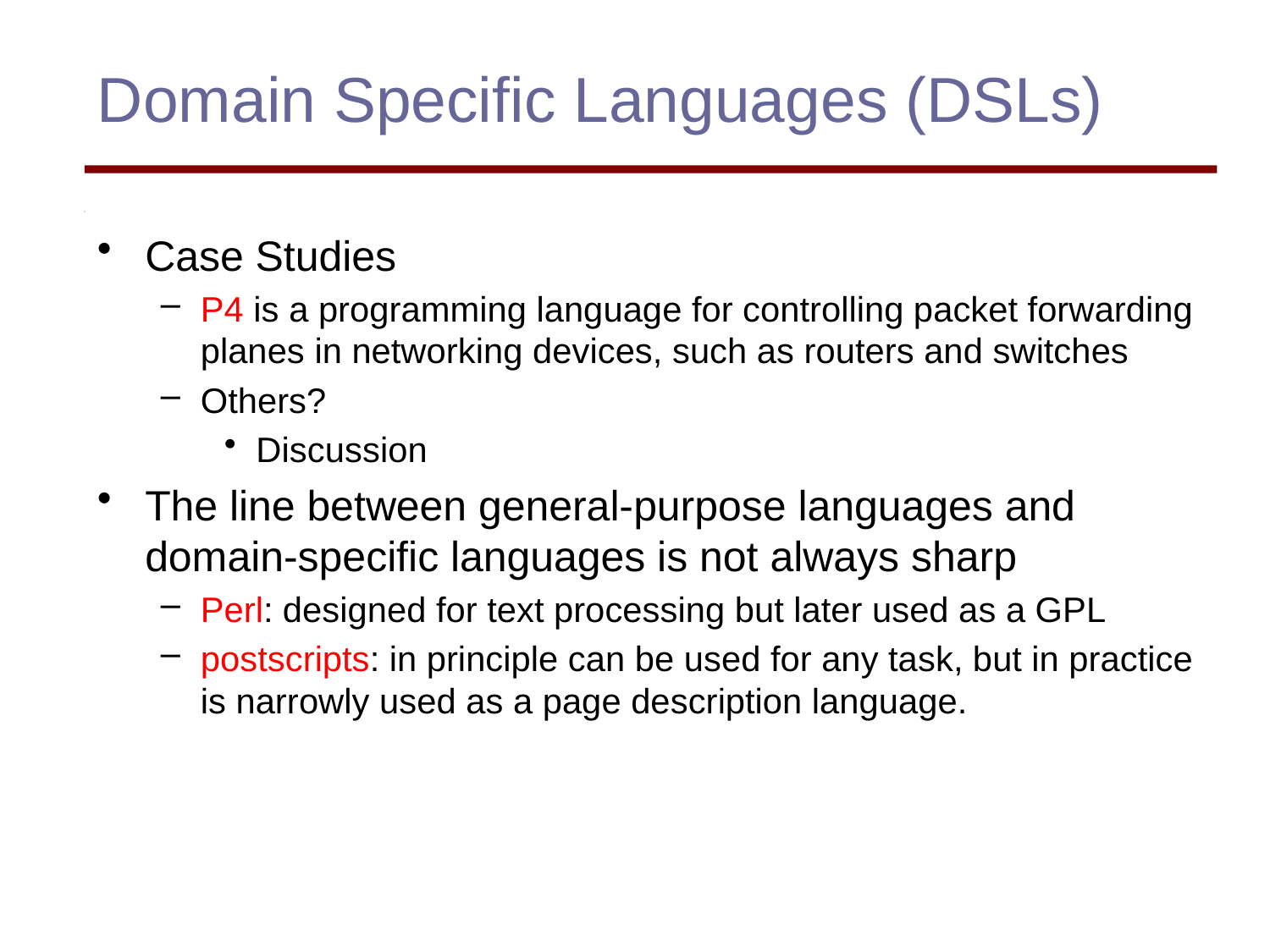

# Domain Specific Languages (DSLs)
Case Studies
P4 is a programming language for controlling packet forwarding planes in networking devices, such as routers and switches
Others?
Discussion
The line between general-purpose languages and domain-specific languages is not always sharp
Perl: designed for text processing but later used as a GPL
postscripts: in principle can be used for any task, but in practice is narrowly used as a page description language.